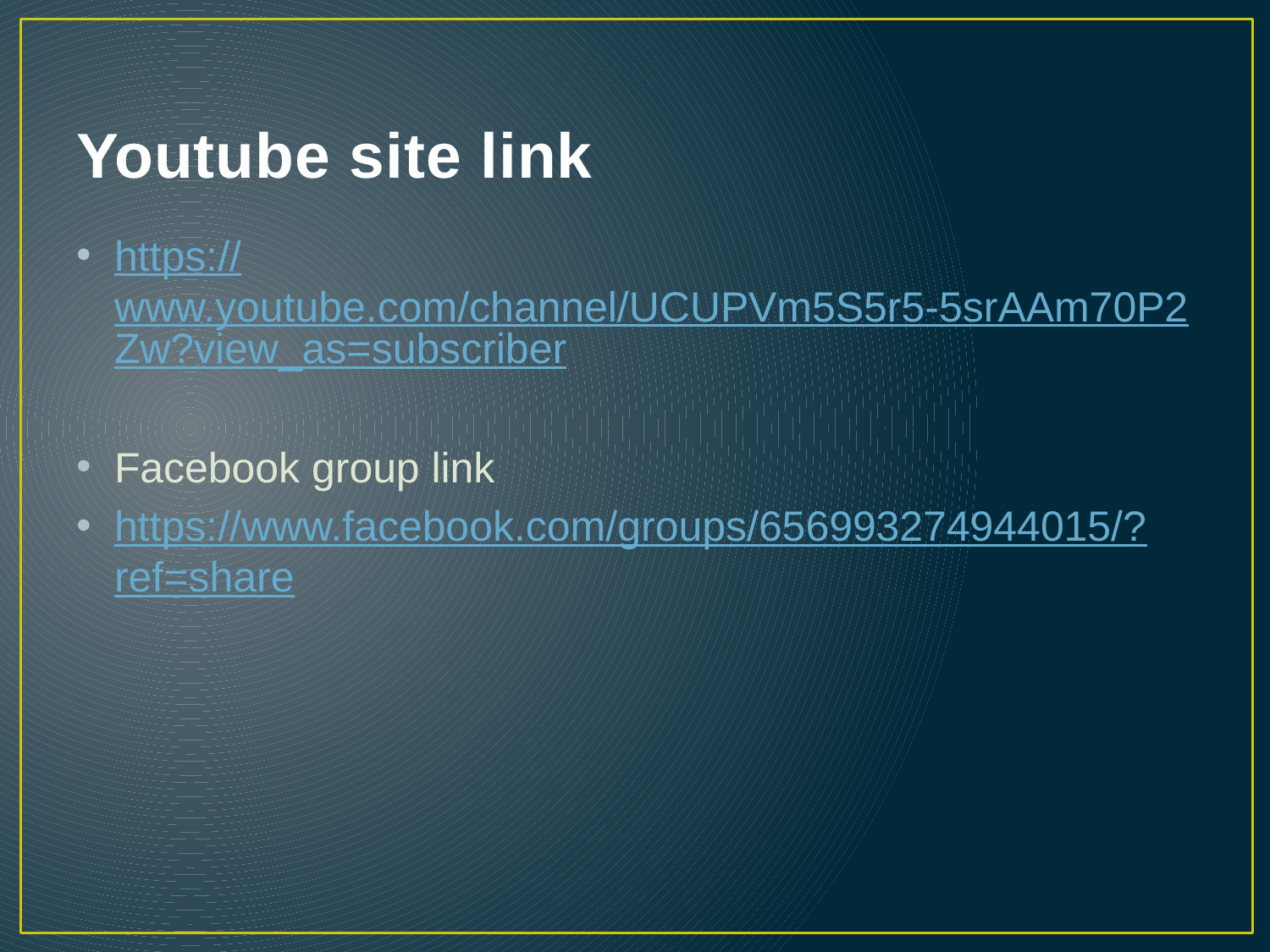

# Youtube site link
https://www.youtube.com/channel/UCUPVm5S5r5-5srAAm70P2Zw?view_as=subscriber

Facebook group link
https://www.facebook.com/groups/656993274944015/?ref=share